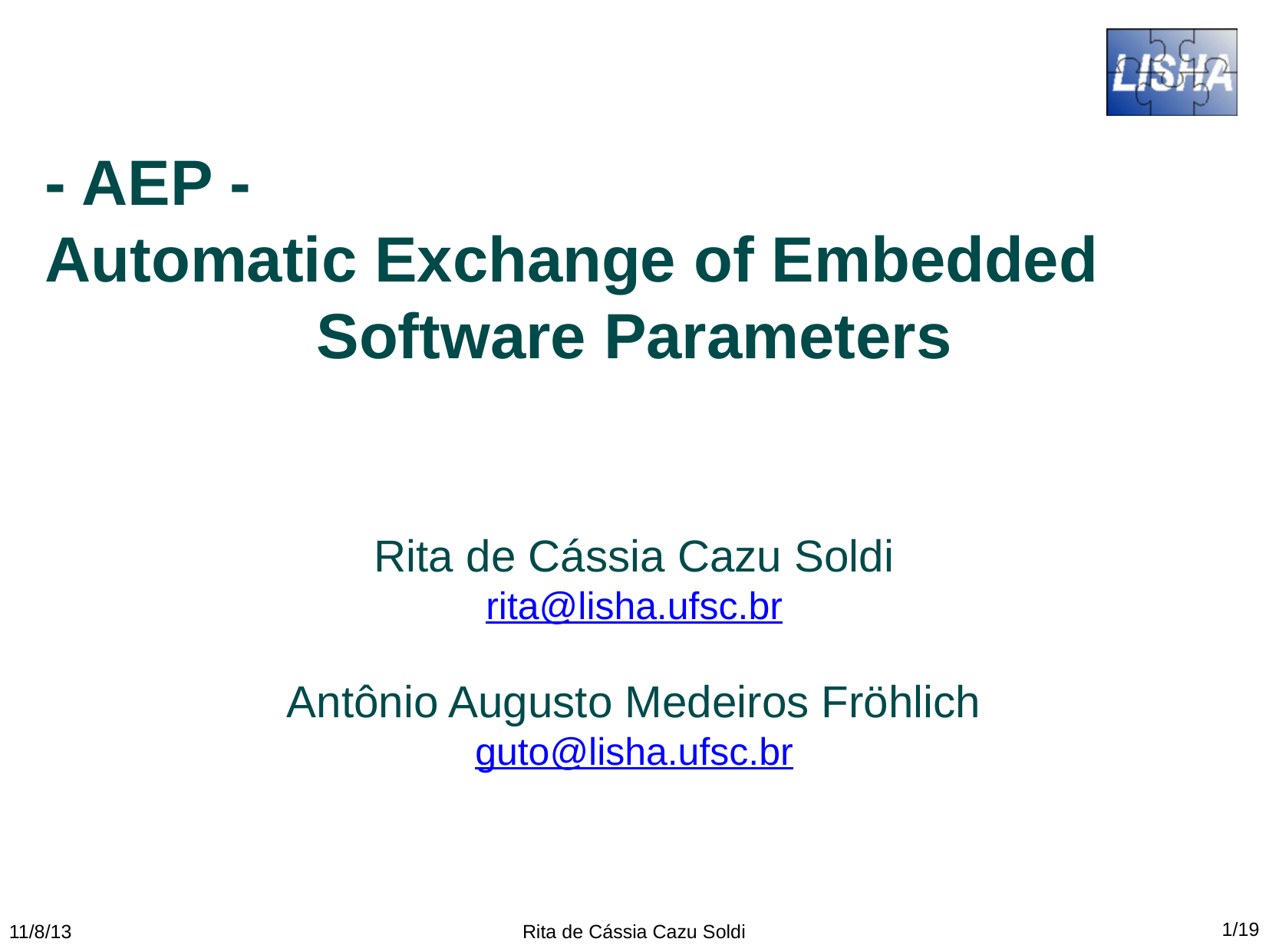

- AEP -
Automatic Exchange of Embedded
Software Parameters
Rita de Cássia Cazu Soldi
rita@lisha.ufsc.br

Antônio Augusto Medeiros Fröhlich
guto@lisha.ufsc.br